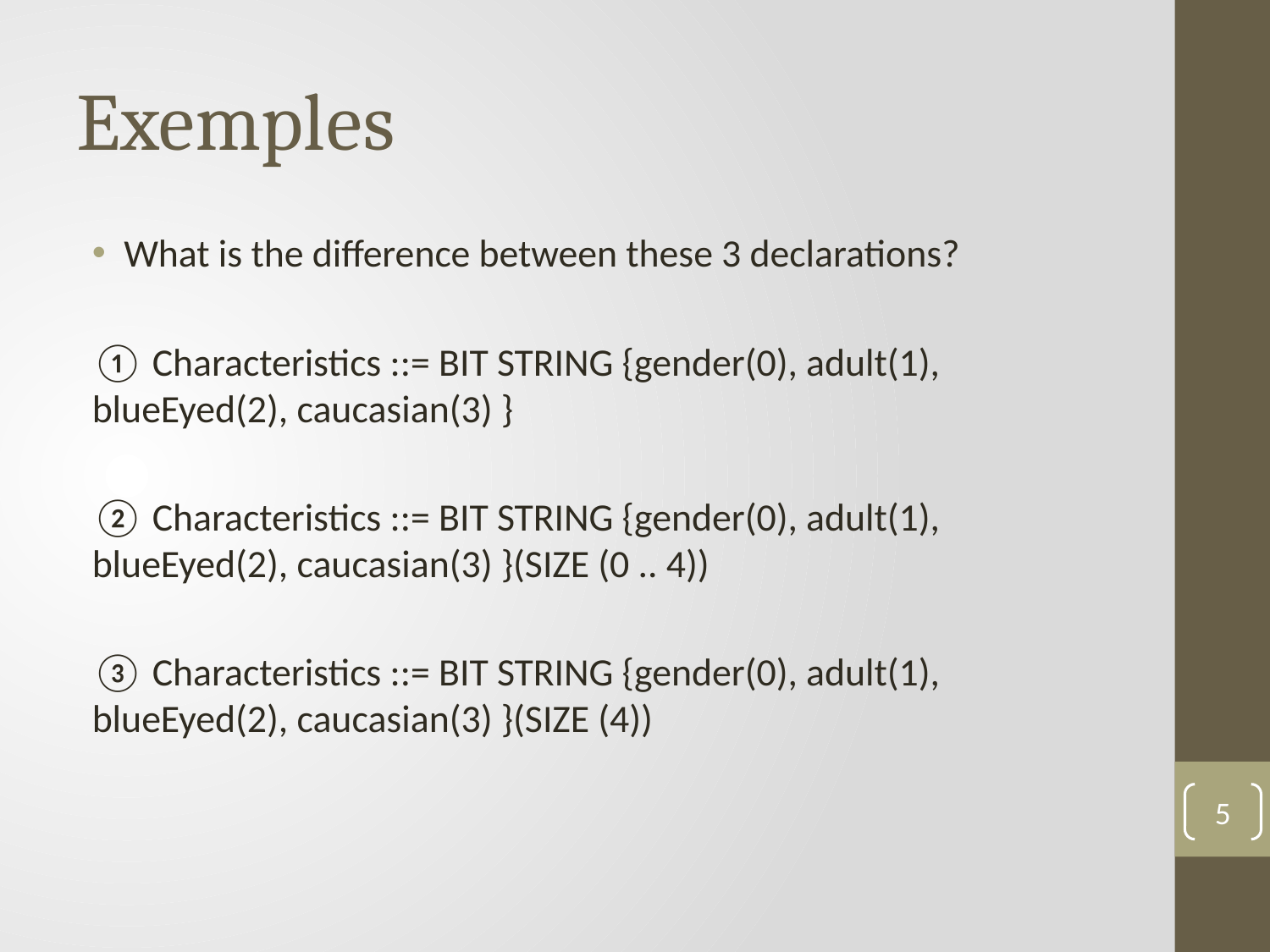

# Exemples
What is the difference between these 3 declarations?

① Characteristics ::= BIT STRING {gender(0), adult(1), blueEyed(2), caucasian(3) }

② Characteristics ::= BIT STRING {gender(0), adult(1), blueEyed(2), caucasian(3) }(SIZE (0 .. 4))

③ Characteristics ::= BIT STRING {gender(0), adult(1), blueEyed(2), caucasian(3) }(SIZE (4))

5